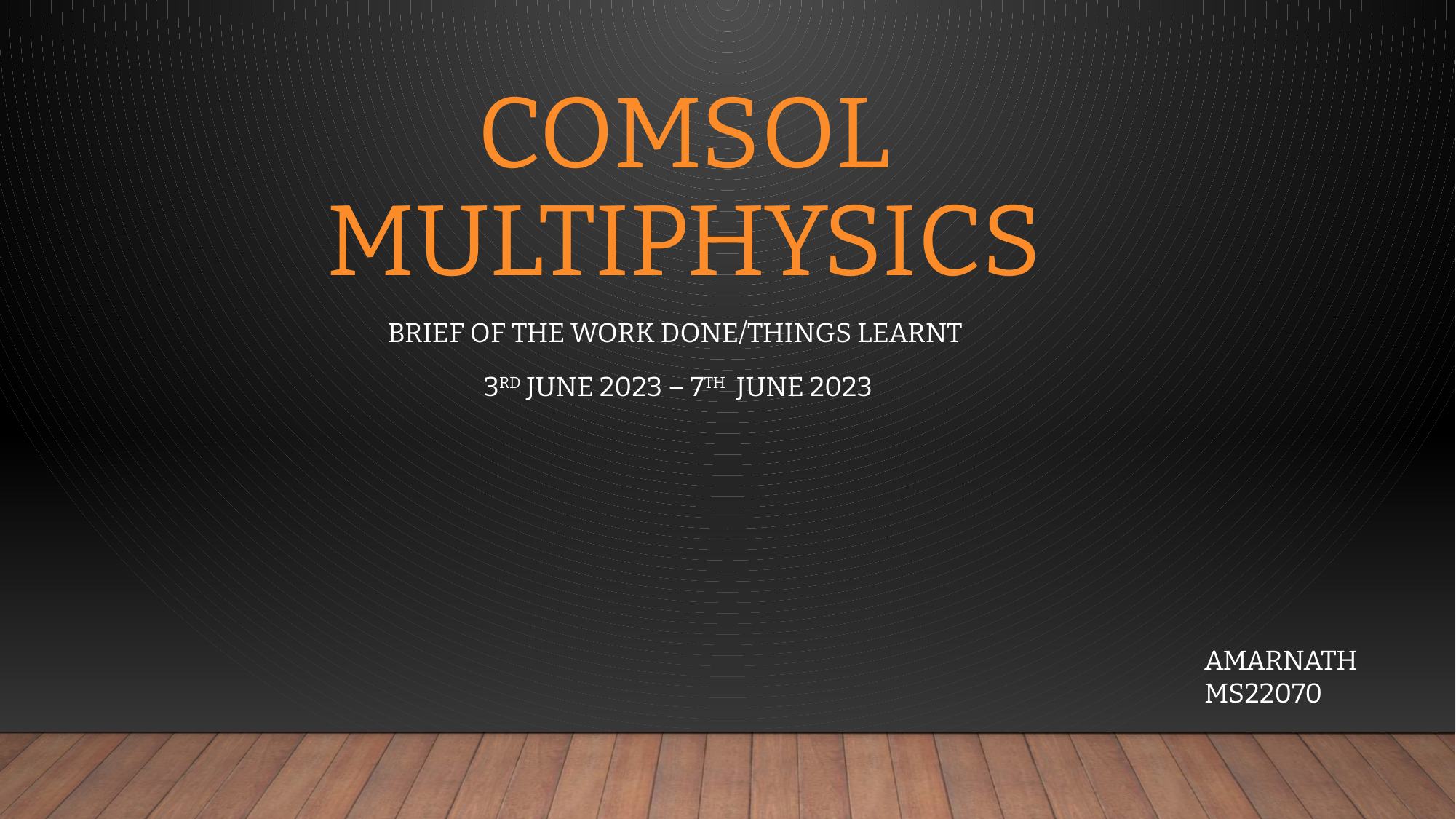

# Comsol multiphysics
Brief of the work done/things learnt
3rd June 2023 – 7th  June 2023
AMARNATH
MS22070